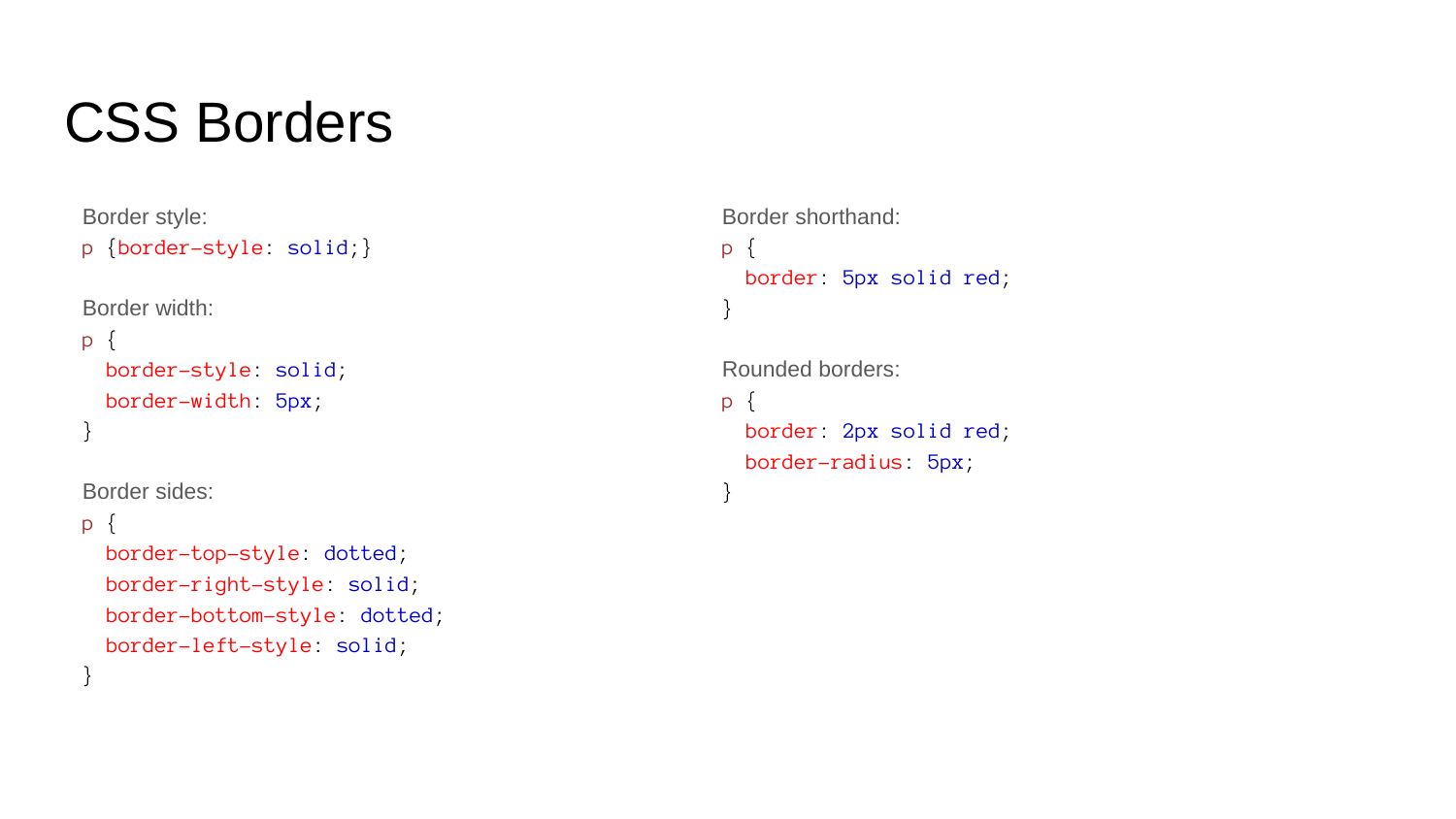

# CSS Borders
Border style:
p {border-style: solid;}

Border width:
p {
  border-style: solid;
  border-width: 5px;
}

Border sides:
p {
  border-top-style: dotted;
  border-right-style: solid;
  border-bottom-style: dotted;
  border-left-style: solid;
}
Border shorthand:
p {
  border: 5px solid red;
}

Rounded borders:
p {
  border: 2px solid red;
  border-radius: 5px;
}